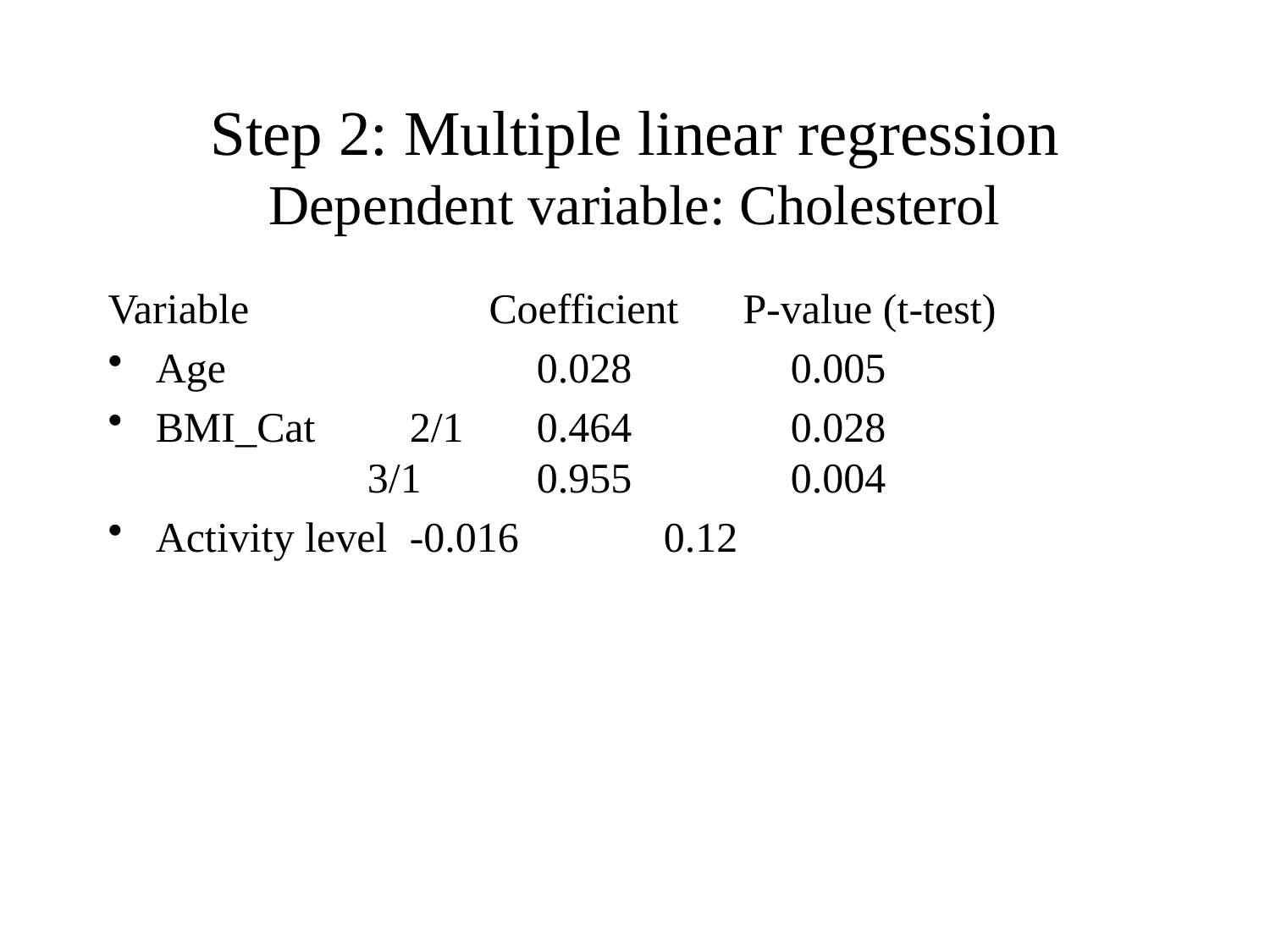

# Step 2: Multiple linear regression Dependent variable: Cholesterol
Variable		Coefficient	P-value (t-test)
Age			0.028		0.005
BMI_Cat	2/1	0.464		0.028
                    3/1	0.955		0.004
Activity level	-0.016		0.12